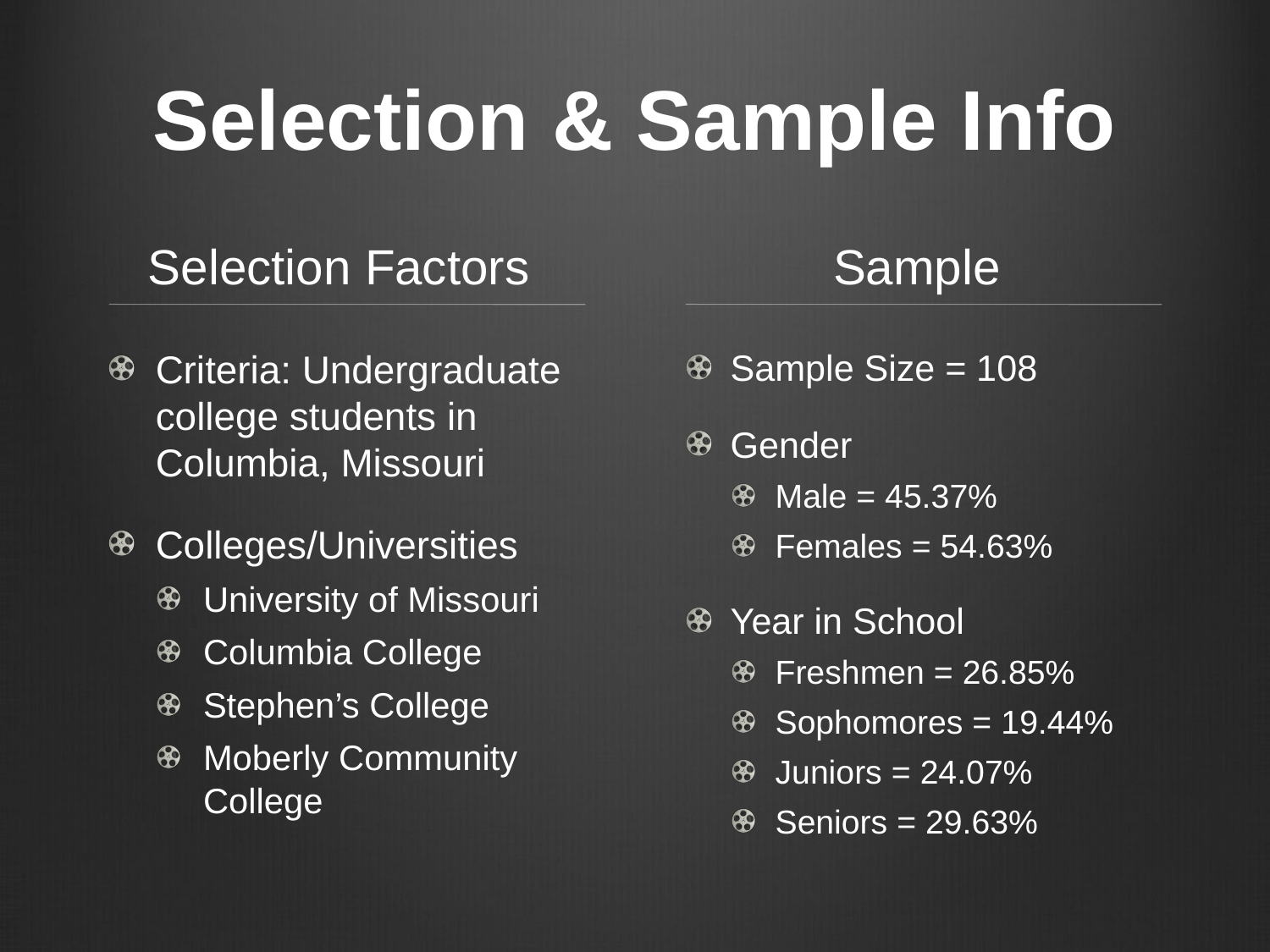

# Selection & Sample Info
Selection Factors
Sample
Criteria: Undergraduate college students in Columbia, Missouri
Colleges/Universities
University of Missouri
Columbia College
Stephen’s College
Moberly Community College
Sample Size = 108
Gender
Male = 45.37%
Females = 54.63%
Year in School
Freshmen = 26.85%
Sophomores = 19.44%
Juniors = 24.07%
Seniors = 29.63%